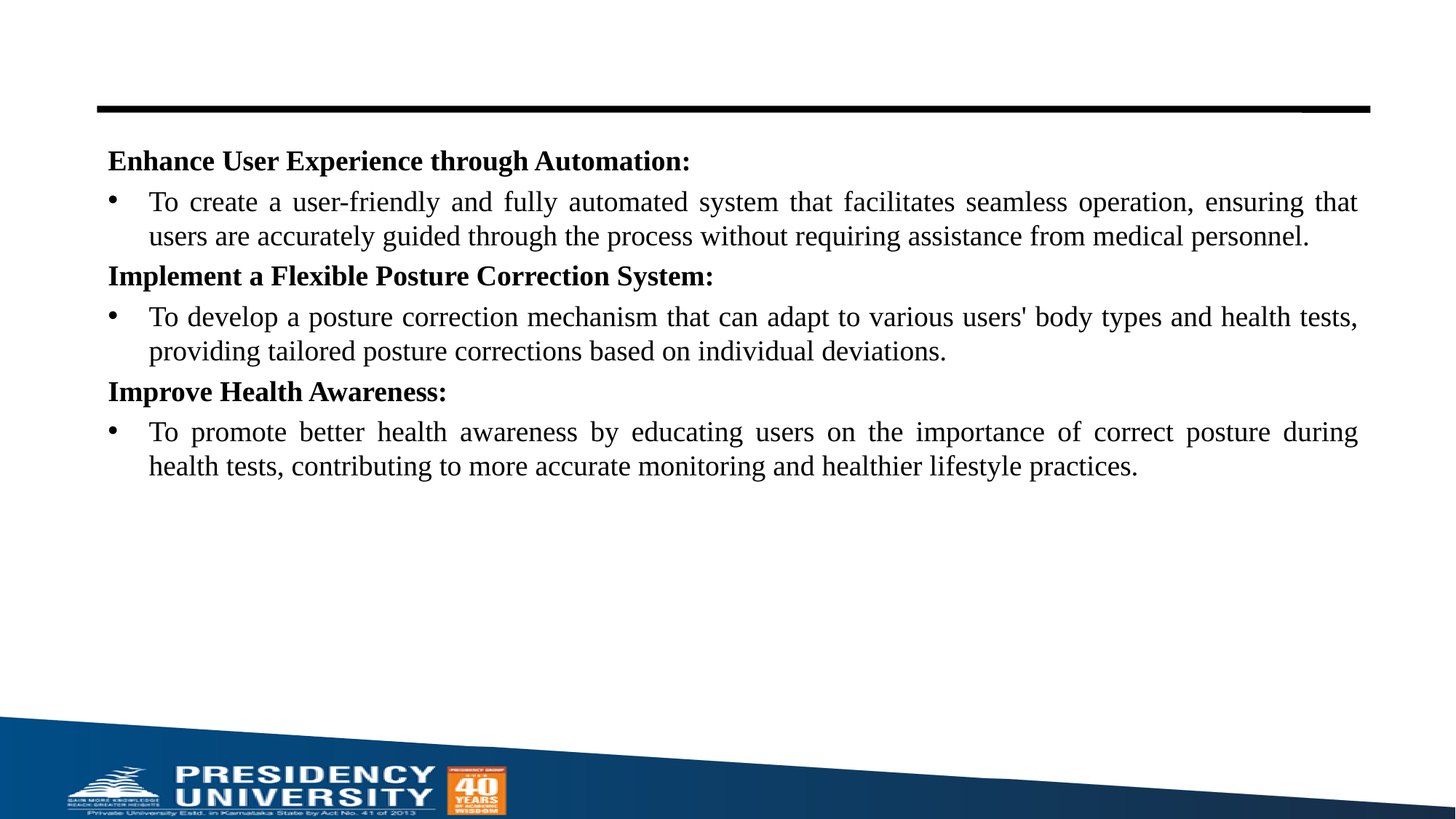

Enhance User Experience through Automation:
To create a user-friendly and fully automated system that facilitates seamless operation, ensuring that users are accurately guided through the process without requiring assistance from medical personnel.
Implement a Flexible Posture Correction System:
To develop a posture correction mechanism that can adapt to various users' body types and health tests, providing tailored posture corrections based on individual deviations.
Improve Health Awareness:
To promote better health awareness by educating users on the importance of correct posture during health tests, contributing to more accurate monitoring and healthier lifestyle practices.